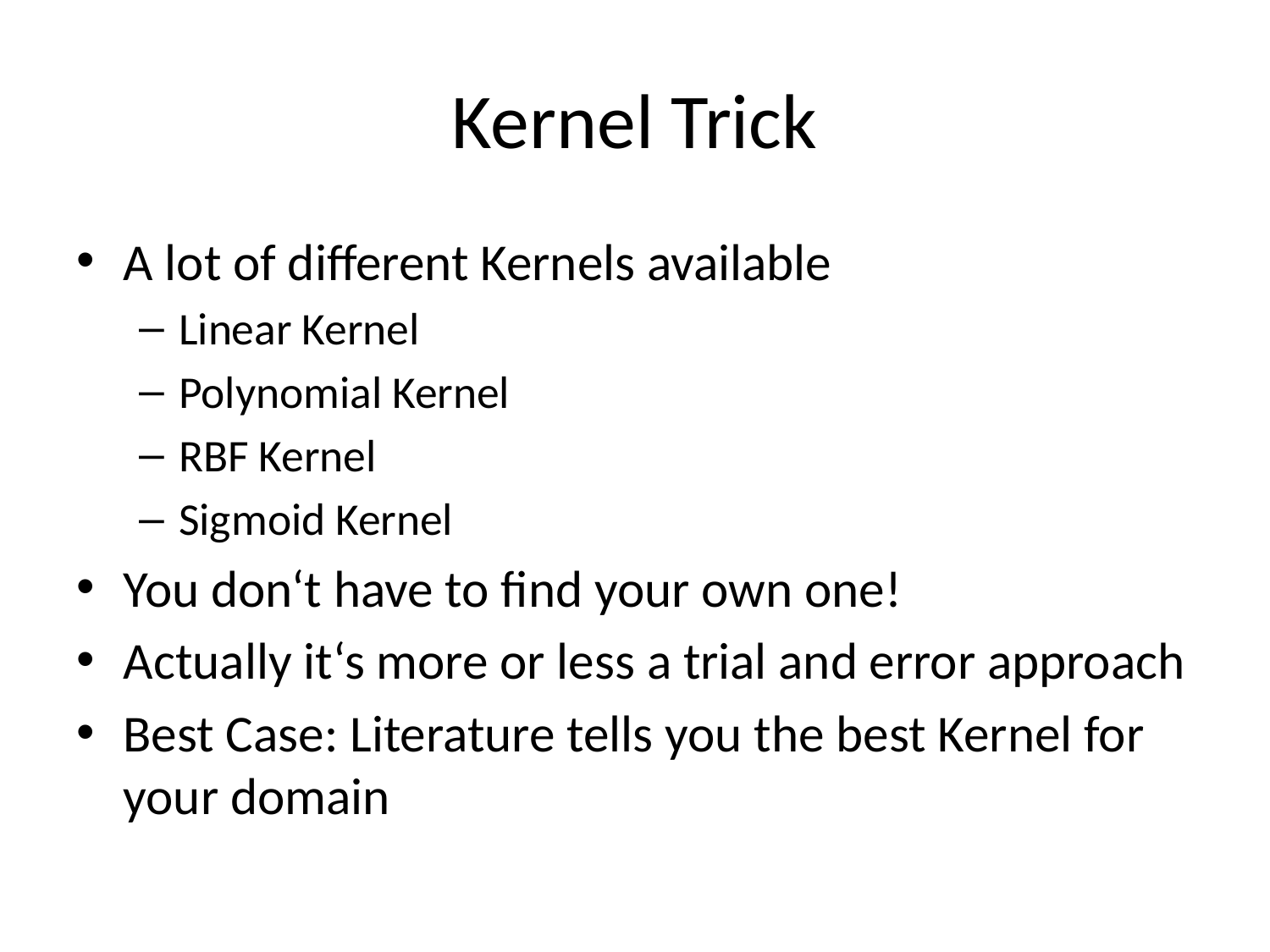

# Kernel Trick
A lot of different Kernels available
Linear Kernel
Polynomial Kernel
RBF Kernel
Sigmoid Kernel
You don‘t have to find your own one!
Actually it‘s more or less a trial and error approach
Best Case: Literature tells you the best Kernel for your domain